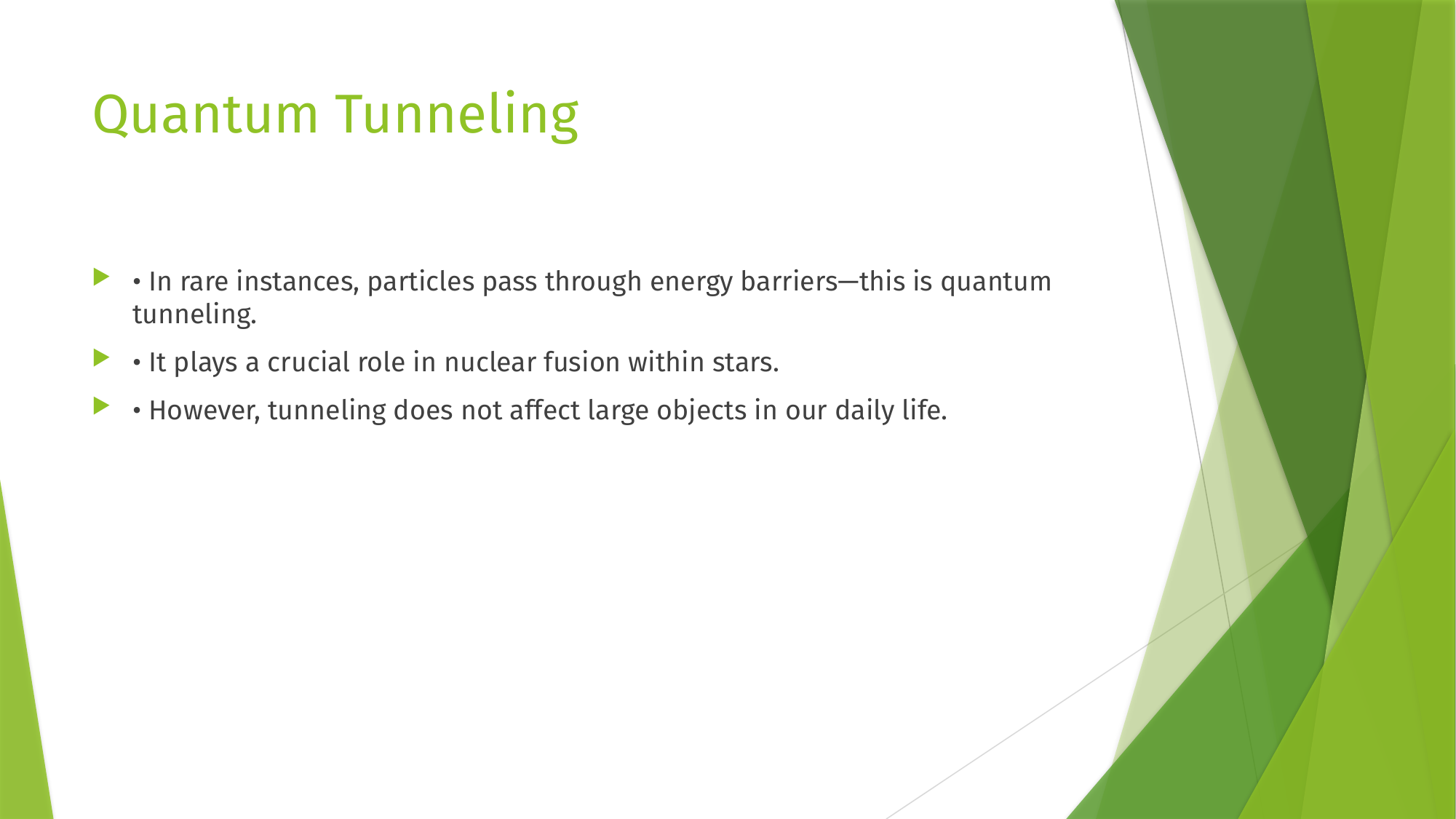

# Quantum Tunneling
• In rare instances, particles pass through energy barriers—this is quantum tunneling.
• It plays a crucial role in nuclear fusion within stars.
• However, tunneling does not affect large objects in our daily life.